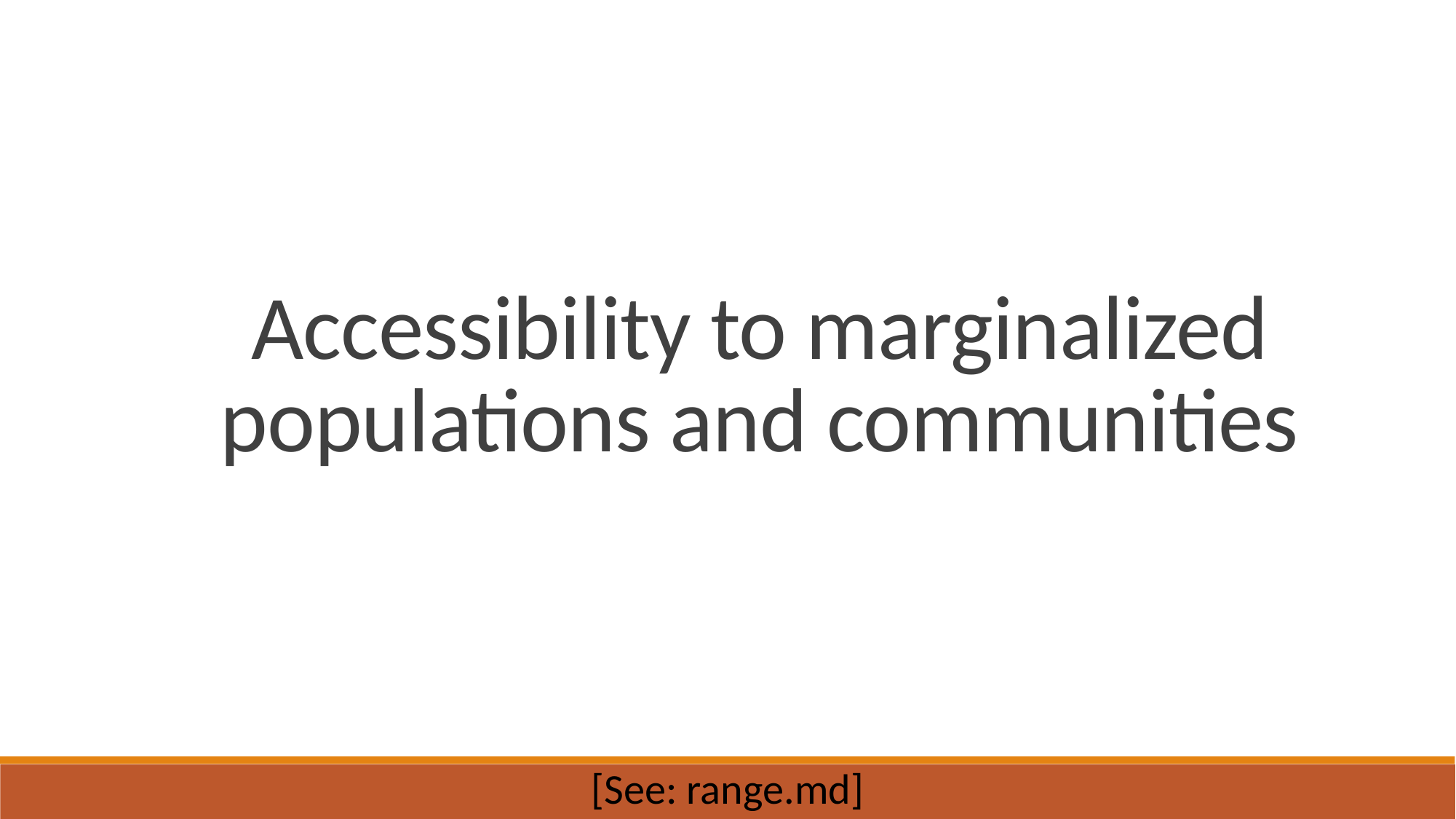

Accessibility to marginalized populations and communities
[See: range.md]